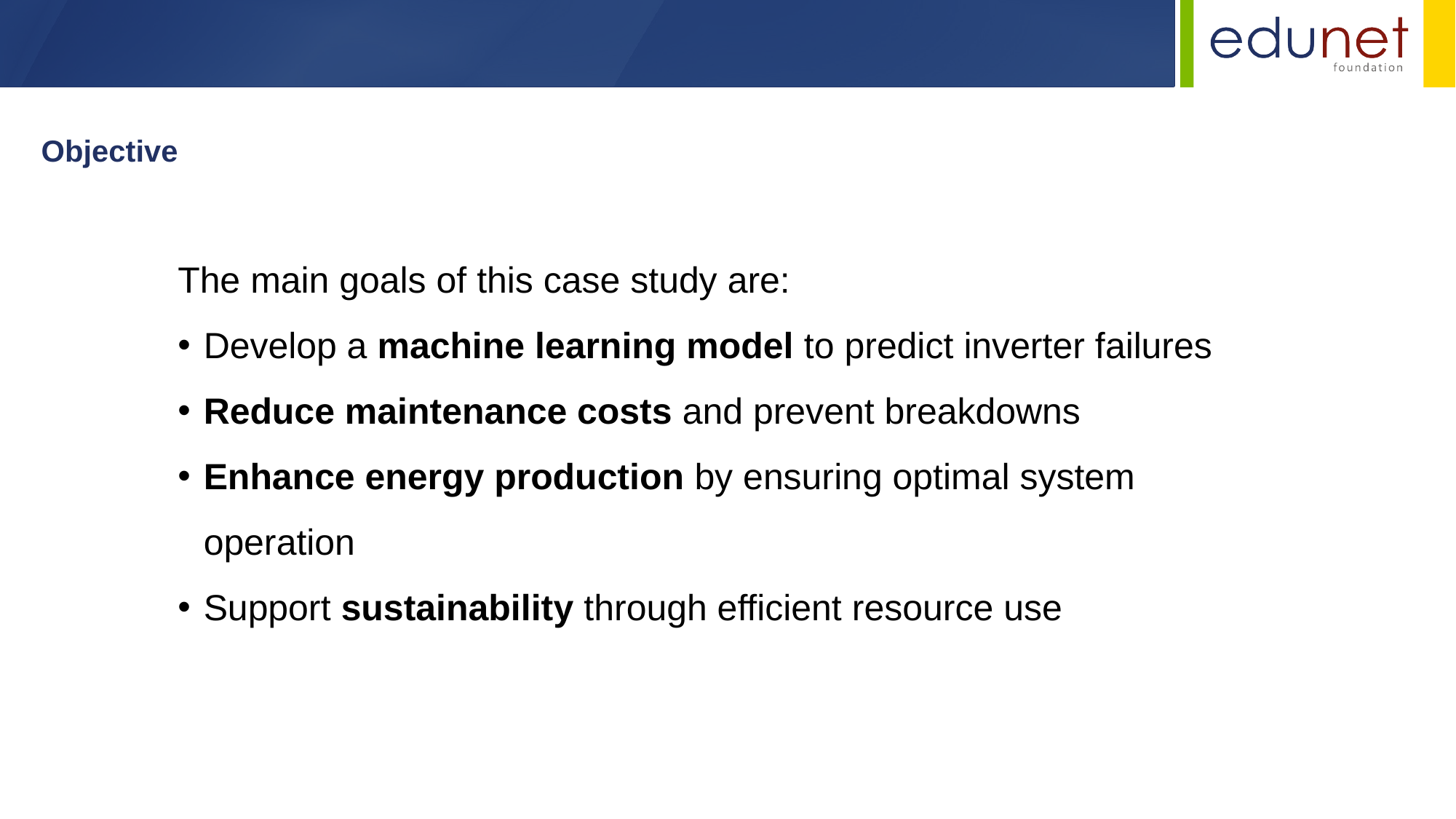

Objective
The main goals of this case study are:
Develop a machine learning model to predict inverter failures
Reduce maintenance costs and prevent breakdowns
Enhance energy production by ensuring optimal system operation
Support sustainability through efficient resource use